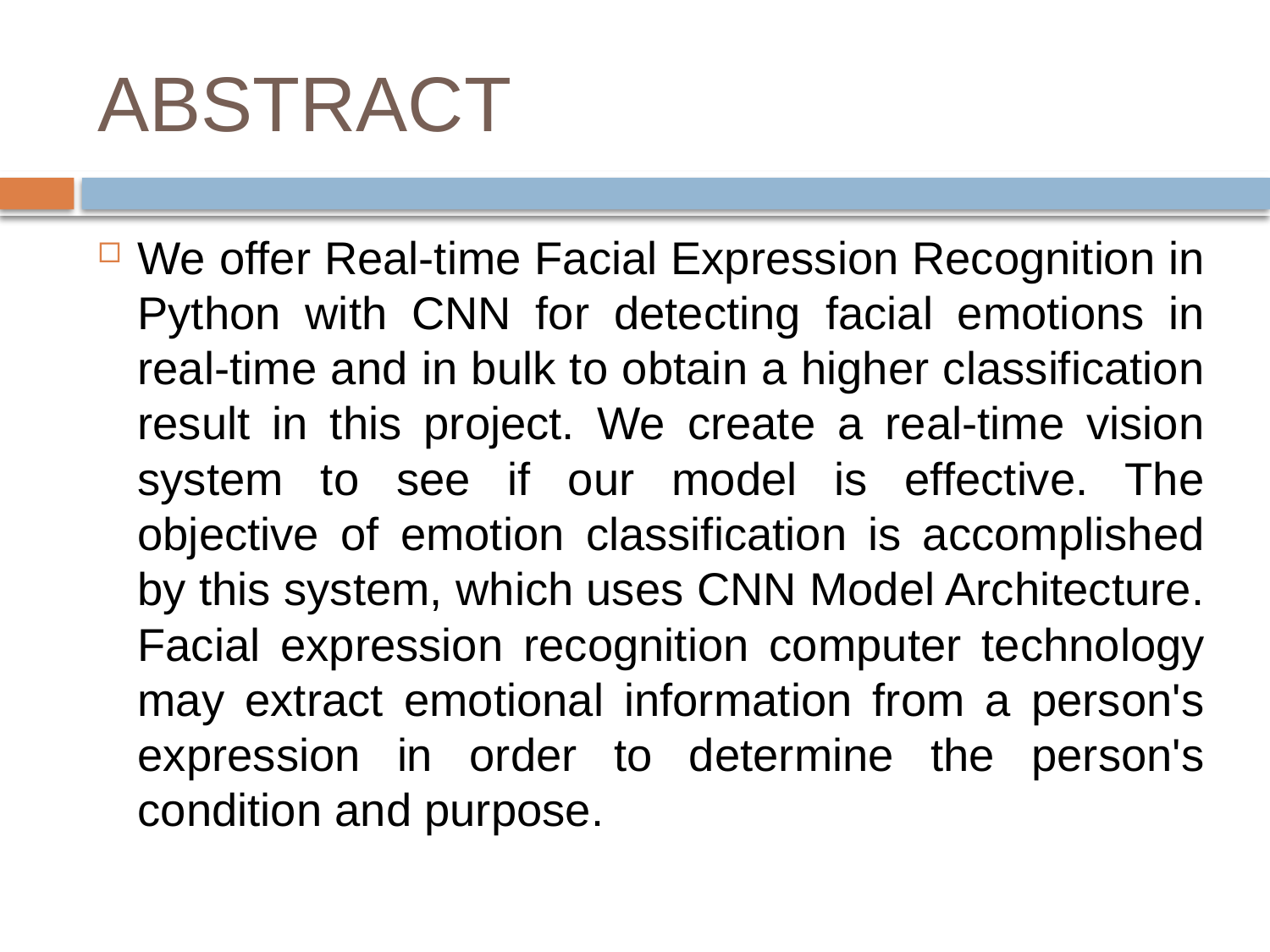

# ABSTRACT
We offer Real-time Facial Expression Recognition in Python with CNN for detecting facial emotions in real-time and in bulk to obtain a higher classification result in this project. We create a real-time vision system to see if our model is effective. The objective of emotion classification is accomplished by this system, which uses CNN Model Architecture. Facial expression recognition computer technology may extract emotional information from a person's expression in order to determine the person's condition and purpose.